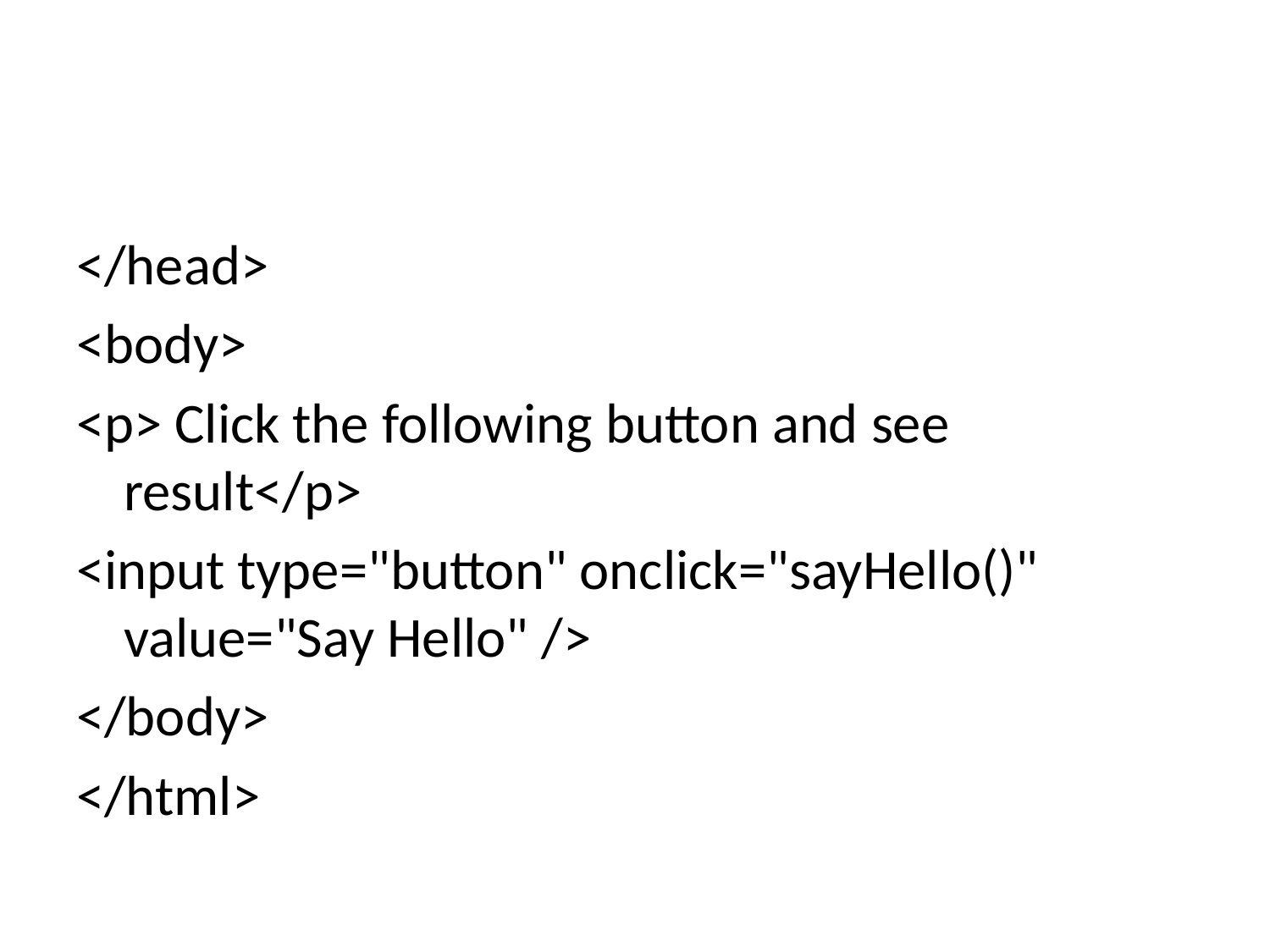

#
</head>
<body>
<p> Click the following button and see result</p>
<input type="button" onclick="sayHello()" value="Say Hello" />
</body>
</html>